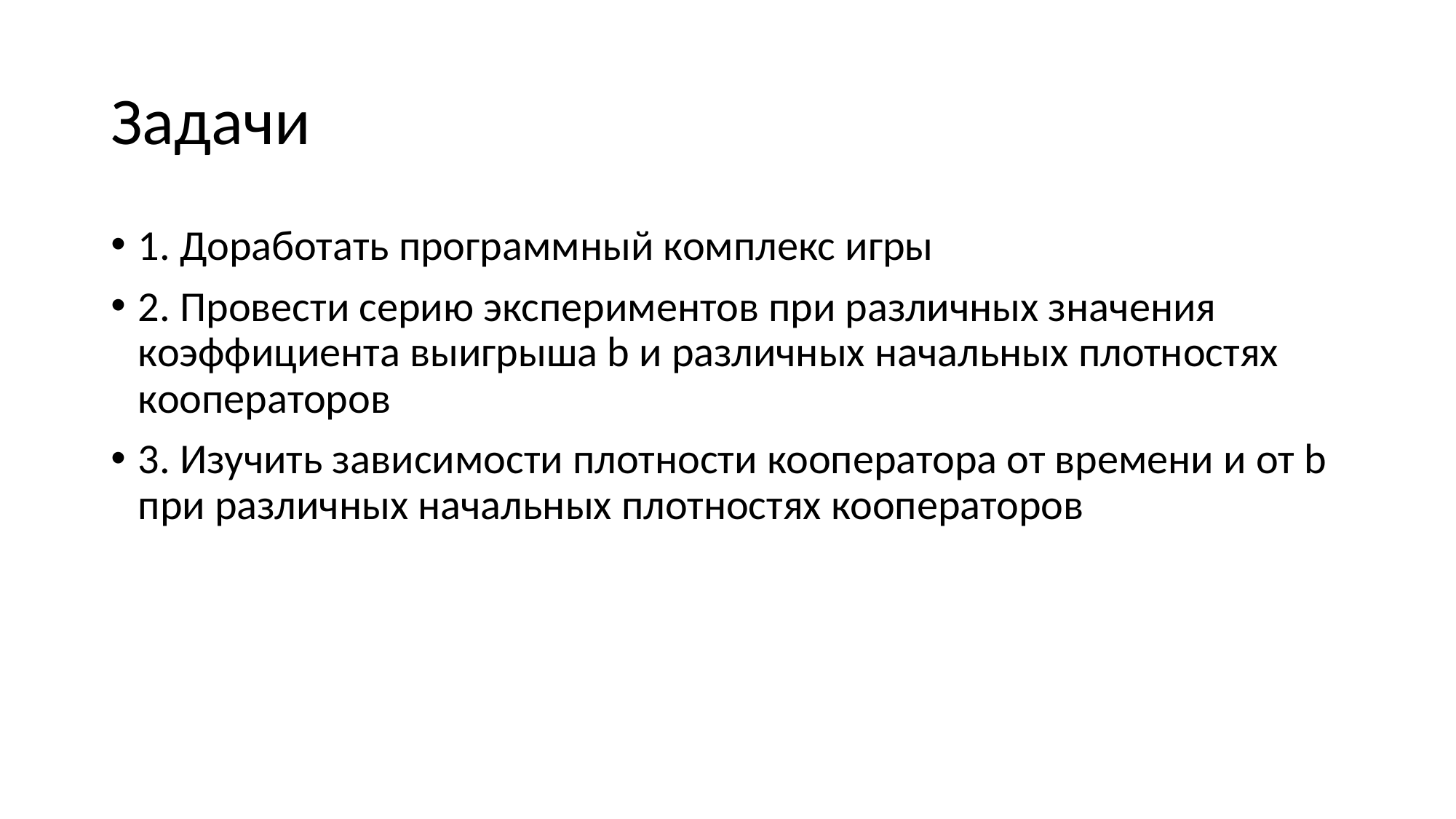

# Задачи
1. Доработать программный комплекс игры
2. Провести серию экспериментов при различных значения коэффициента выигрыша b и различных начальных плотностях кооператоров
3. Изучить зависимости плотности кооператора от времени и от b при различных начальных плотностях кооператоров